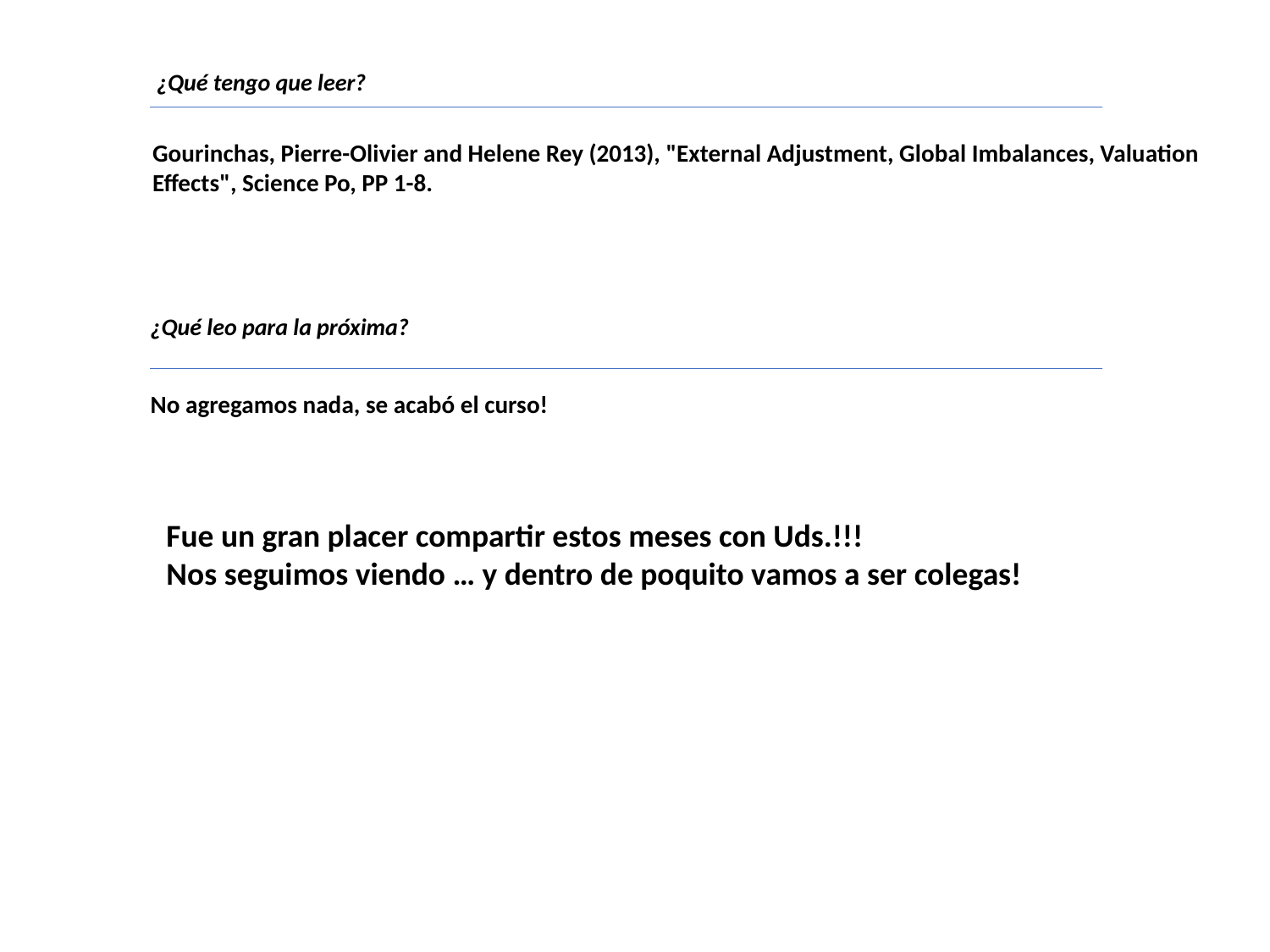

¿Qué tengo que leer?
Gourinchas, Pierre-Olivier and Helene Rey (2013), "External Adjustment, Global Imbalances, Valuation Effects", Science Po, PP 1-8.
¿Qué leo para la próxima?
No agregamos nada, se acabó el curso!
Fue un gran placer compartir estos meses con Uds.!!!
Nos seguimos viendo … y dentro de poquito vamos a ser colegas!